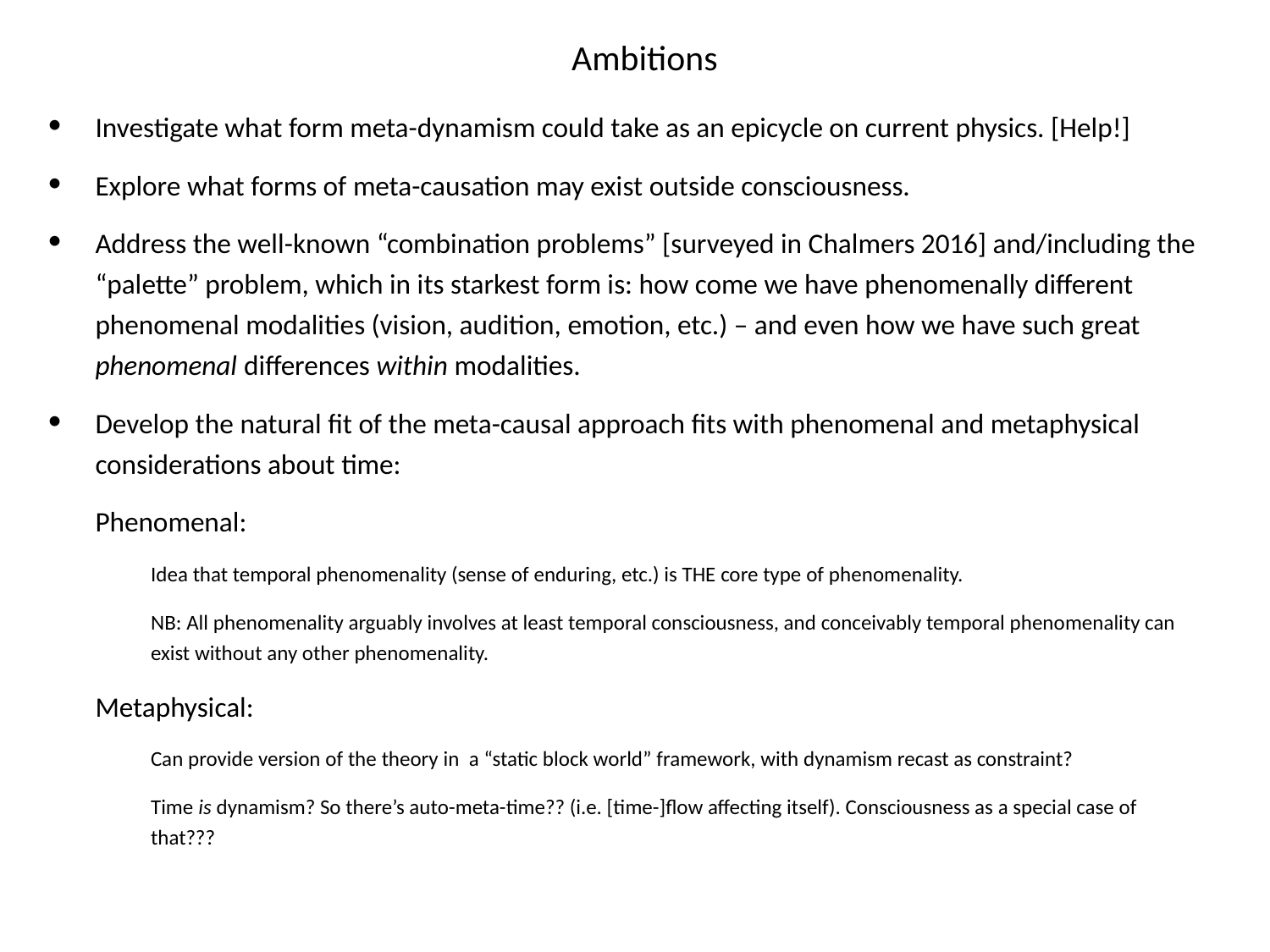

# Ambitions
Investigate what form meta-dynamism could take as an epicycle on current physics. [Help!]
Explore what forms of meta-causation may exist outside consciousness.
Address the well-known “combination problems” [surveyed in Chalmers 2016] and/including the “palette” problem, which in its starkest form is: how come we have phenomenally different phenomenal modalities (vision, audition, emotion, etc.) – and even how we have such great phenomenal differences within modalities.
Develop the natural fit of the meta-causal approach fits with phenomenal and metaphysical considerations about time:
Phenomenal:
Idea that temporal phenomenality (sense of enduring, etc.) is THE core type of phenomenality.
NB: All phenomenality arguably involves at least temporal consciousness, and conceivably temporal phenomenality can exist without any other phenomenality.
Metaphysical:
Can provide version of the theory in  a “static block world” framework, with dynamism recast as constraint?
Time is dynamism? So there’s auto-meta-time?? (i.e. [time-]flow affecting itself). Consciousness as a special case of that???